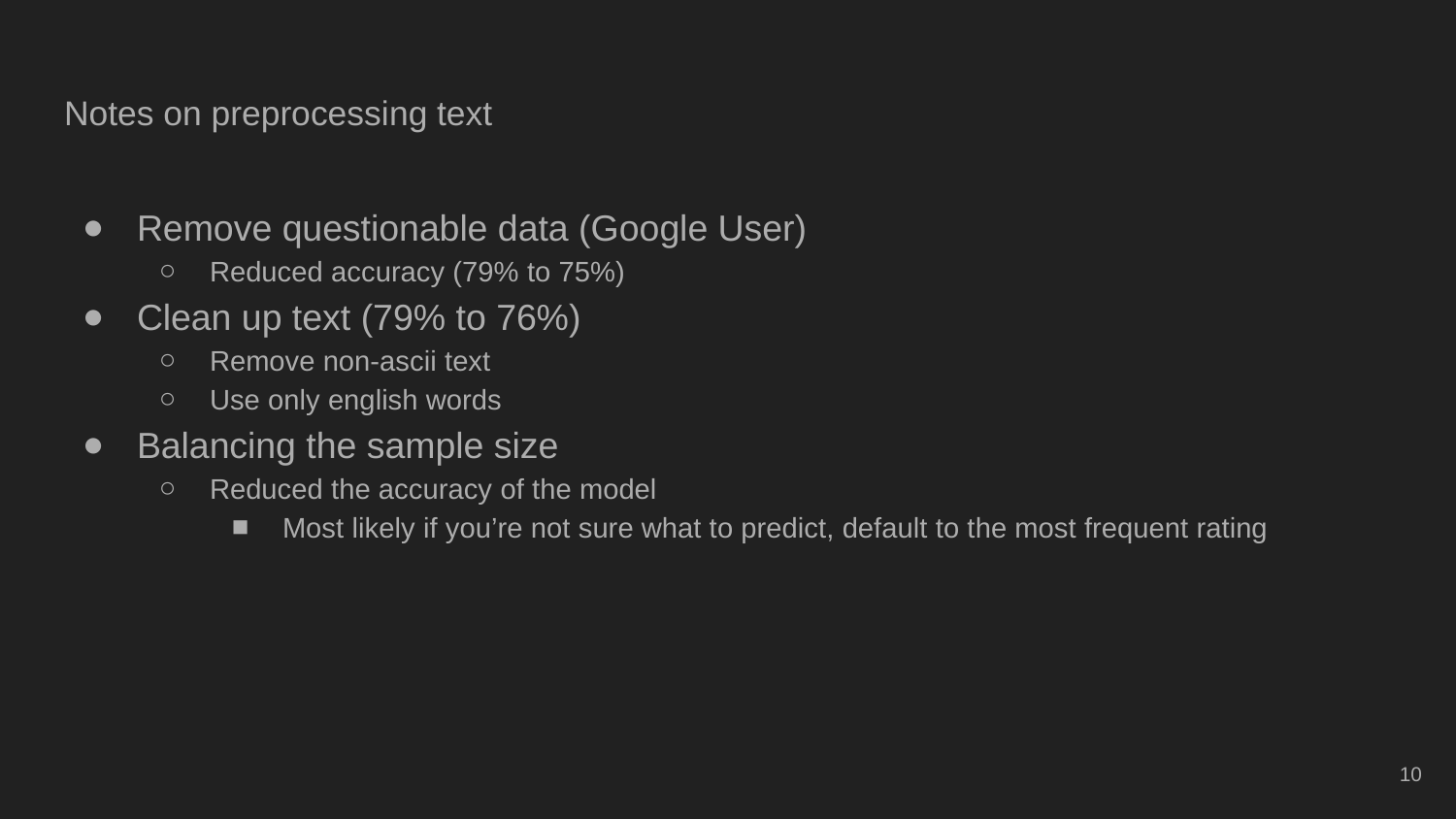

# Notes on preprocessing text
Remove questionable data (Google User)
Reduced accuracy (79% to 75%)
Clean up text (79% to 76%)
Remove non-ascii text
Use only english words
Balancing the sample size
Reduced the accuracy of the model
Most likely if you’re not sure what to predict, default to the most frequent rating
10